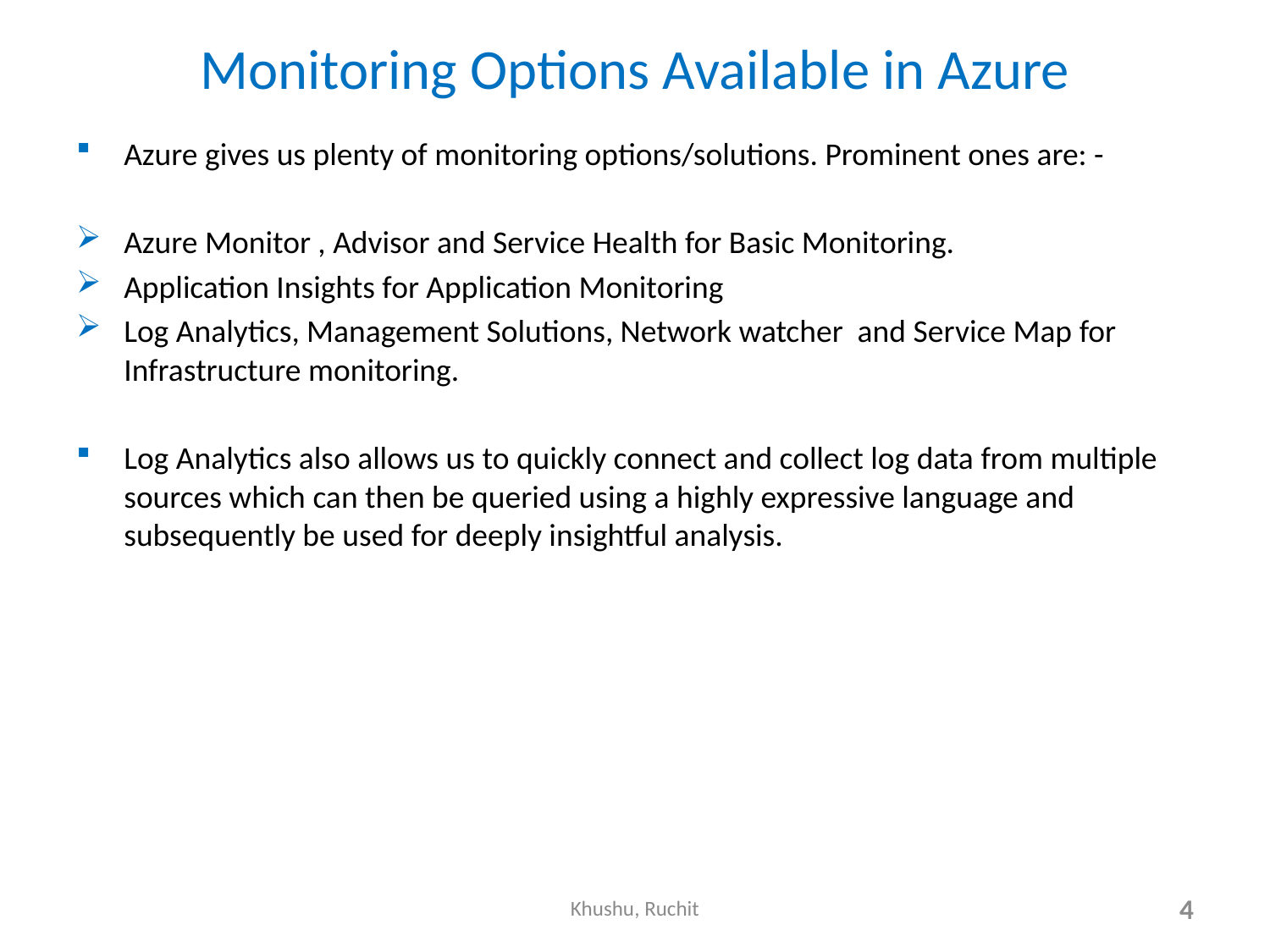

# Monitoring Options Available in Azure
Azure gives us plenty of monitoring options/solutions. Prominent ones are: -

Azure Monitor , Advisor and Service Health for Basic Monitoring.
Application Insights for Application Monitoring
Log Analytics, Management Solutions, Network watcher  and Service Map for Infrastructure monitoring.

Log Analytics also allows us to quickly connect and collect log data from multiple sources which can then be queried using a highly expressive language and subsequently be used for deeply insightful analysis.

Khushu, Ruchit
4